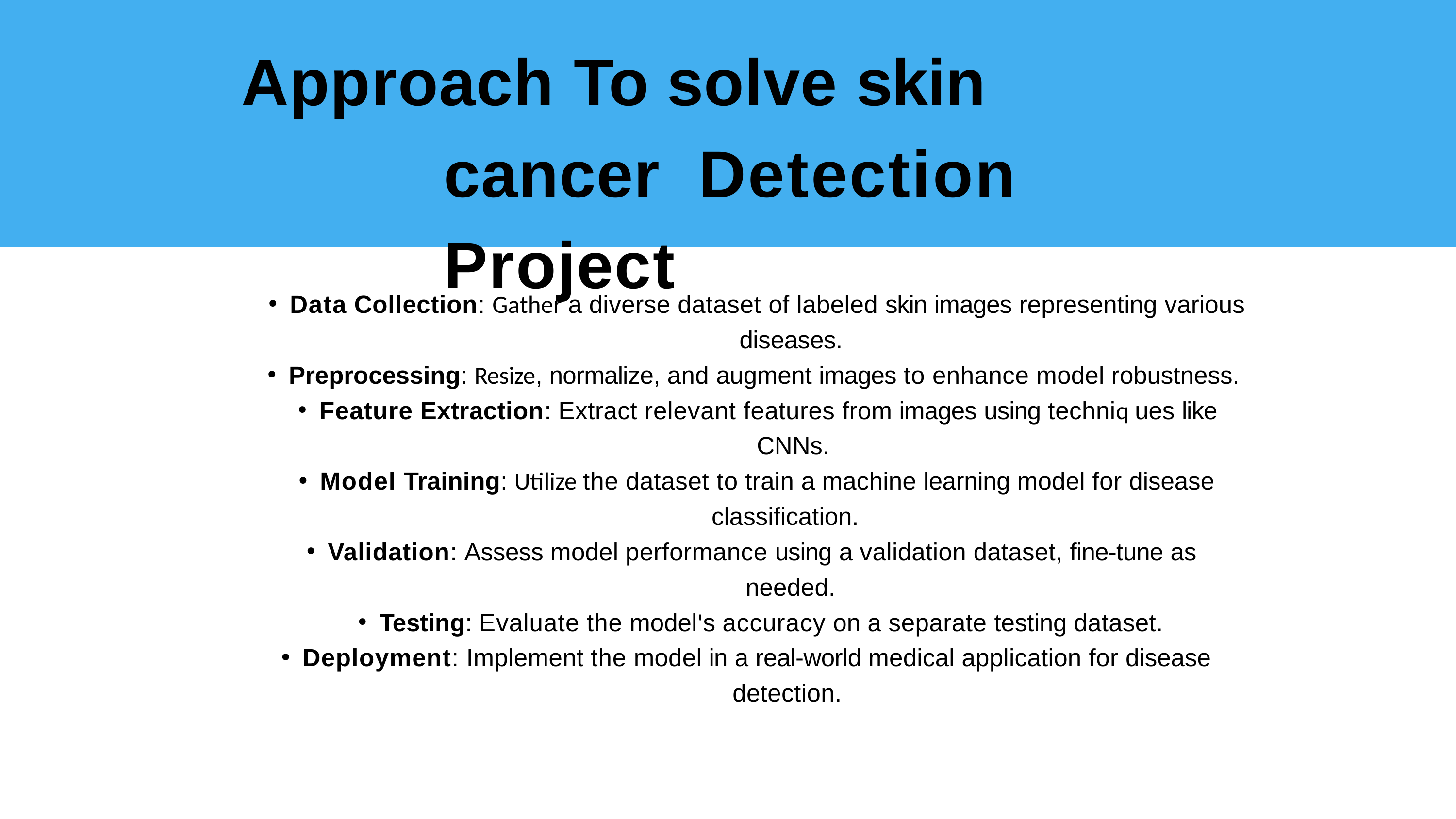

# Approach To solve skin cancer  Detection Project
Data Collection: Gather a diverse dataset of labeled skin images representing various
diseases.
Preprocessing: Resize, normalize, and augment images to enhance model robustness.
Feature Extraction: Extract relevant features from images using techniq ues like
CNNs.
Model Training: Utilize the dataset to train a machine learning model for disease
classification.
Validation: Assess model performance using a validation dataset, fine-tune as
needed.
Testing: Evaluate the model's accuracy on a separate testing dataset.
Deployment: Implement the model in a real-world medical application for disease
detection.